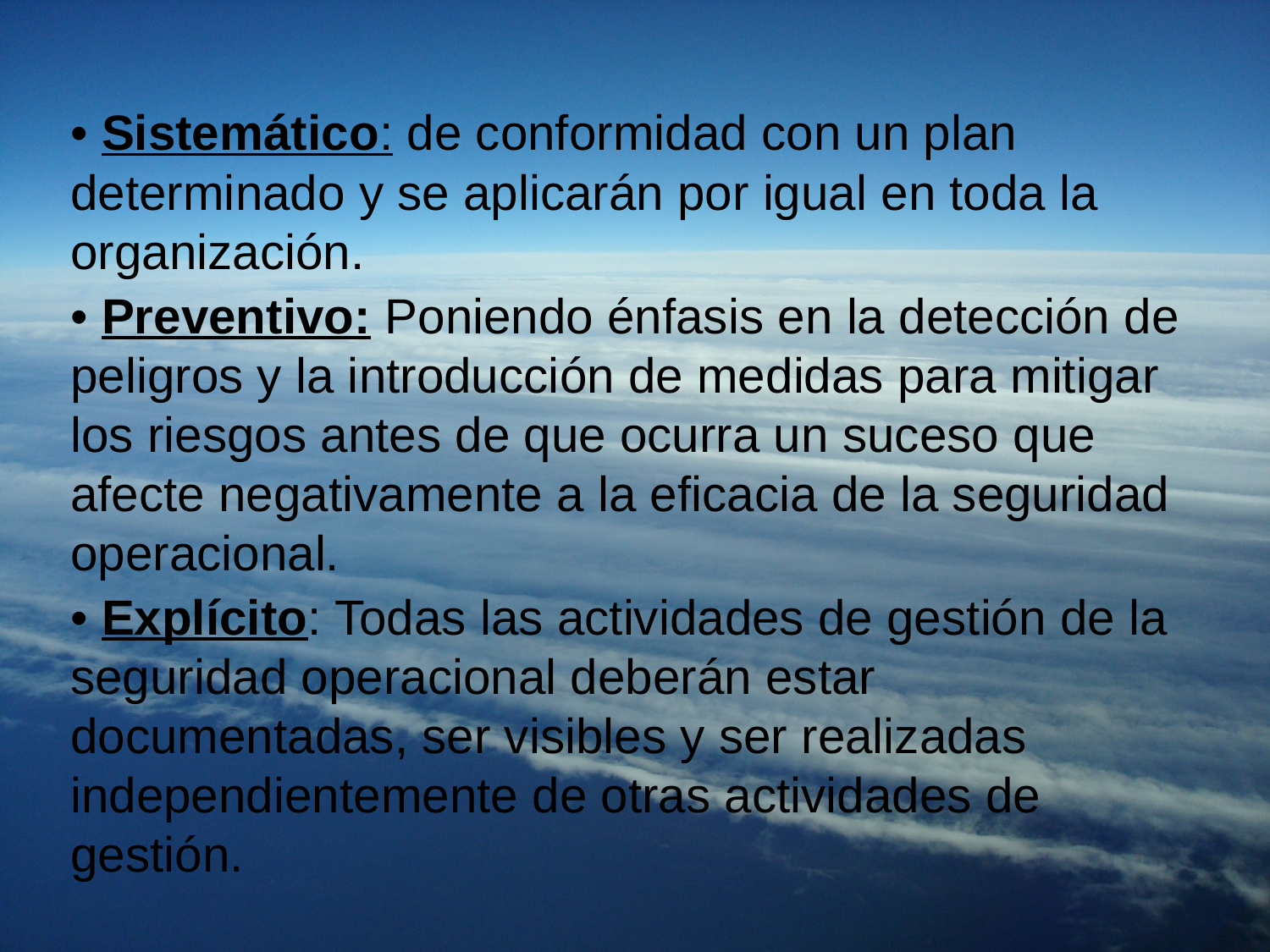

• Sistemático: de conformidad con un plan determinado y se aplicarán por igual en toda la organización.
• Preventivo: Poniendo énfasis en la detección de peligros y la introducción de medidas para mitigar los riesgos antes de que ocurra un suceso que afecte negativamente a la eficacia de la seguridad operacional.
• Explícito: Todas las actividades de gestión de la seguridad operacional deberán estar documentadas, ser visibles y ser realizadas independientemente de otras actividades de gestión.